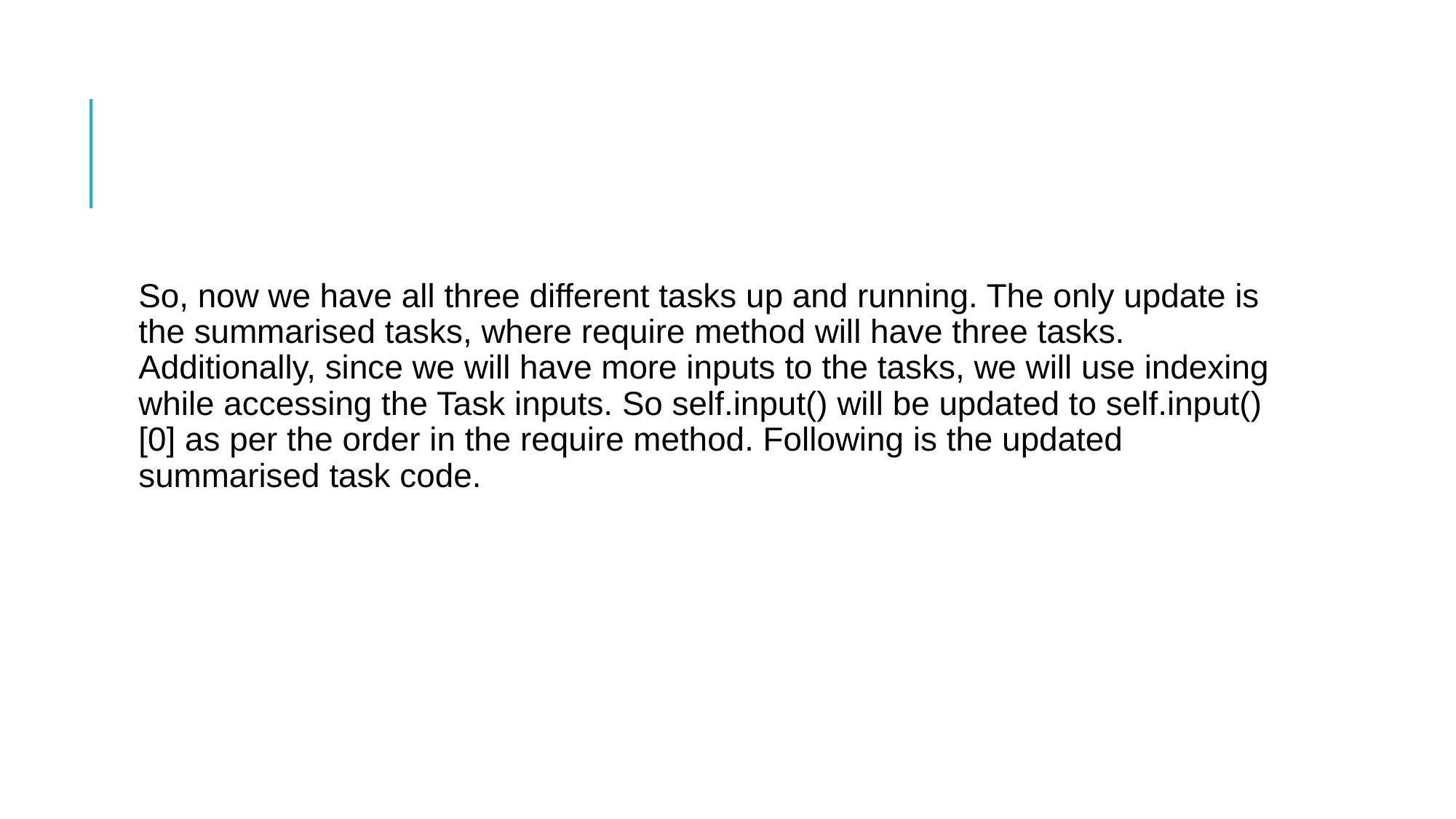

#
So, now we have all three different tasks up and running. The only update is the summarised tasks, where require method will have three tasks. Additionally, since we will have more inputs to the tasks, we will use indexing while accessing the Task inputs. So self.input() will be updated to self.input()[0] as per the order in the require method. Following is the updated summarised task code.